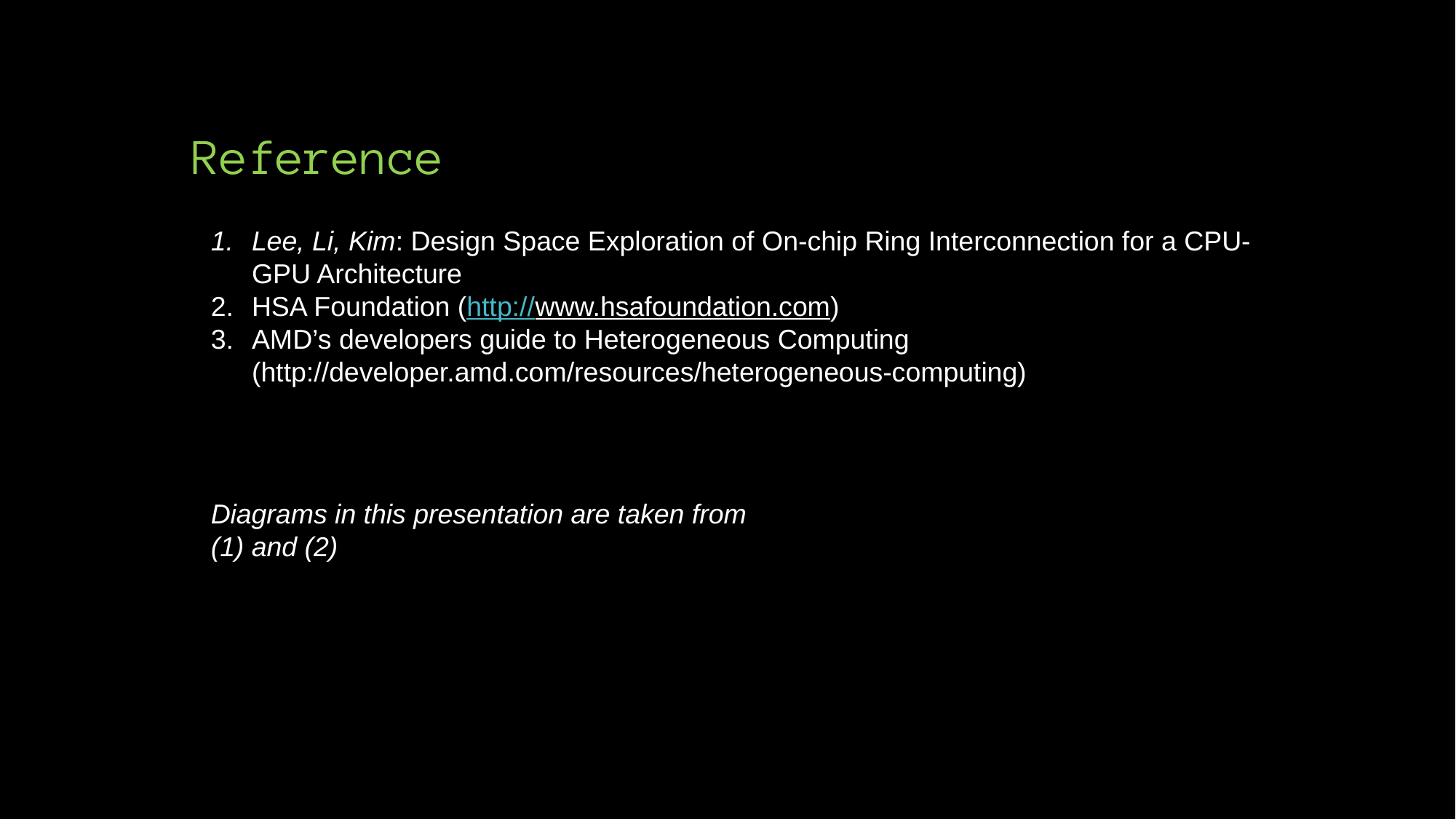

# Reference
Lee, Li, Kim: Design Space Exploration of On-chip Ring Interconnection for a CPU-GPU Architecture
HSA Foundation (http://www.hsafoundation.com)
AMD’s developers guide to Heterogeneous Computing (http://developer.amd.com/resources/heterogeneous-computing)

Diagrams in this presentation are taken from (1) and (2)